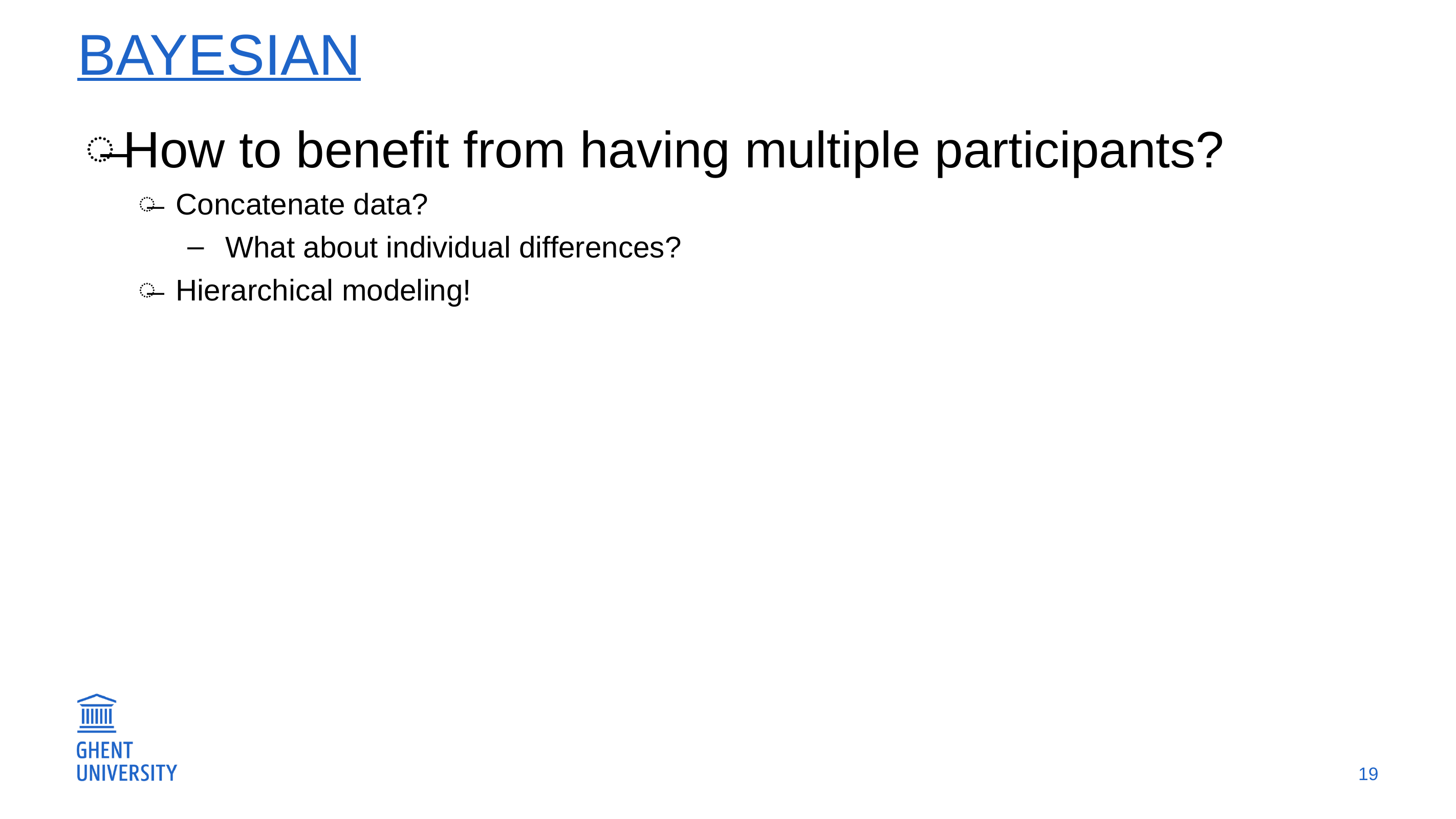

# Bayesian
How to benefit from having multiple participants?
Concatenate data?
What about individual differences?
Hierarchical modeling!
19